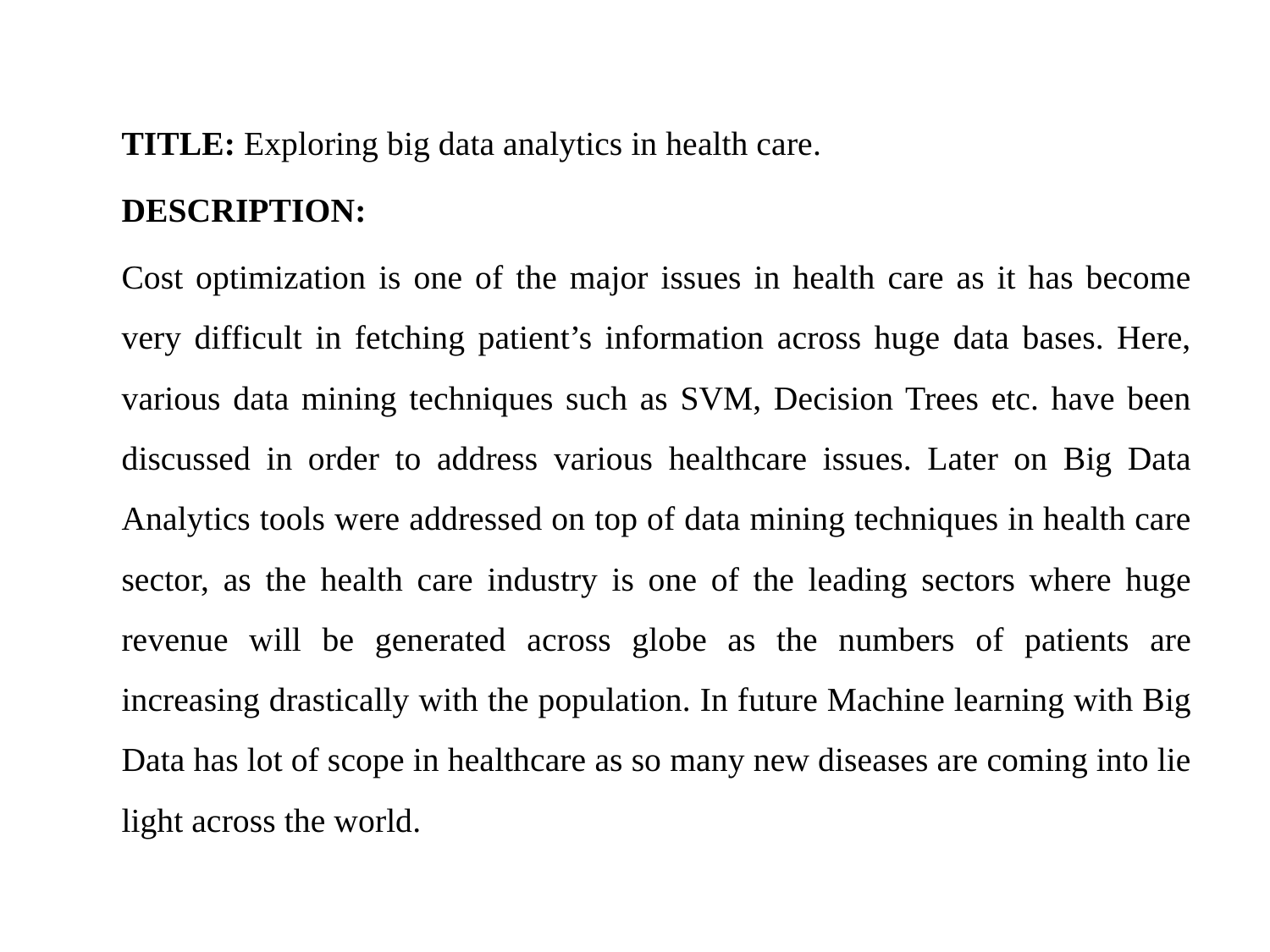

TITLE: Exploring big data analytics in health care.
	DESCRIPTION:
		Cost optimization is one of the major issues in health care as it has become very difficult in fetching patient’s information across huge data bases. Here, various data mining techniques such as SVM, Decision Trees etc. have been discussed in order to address various healthcare issues. Later on Big Data Analytics tools were addressed on top of data mining techniques in health care sector, as the health care industry is one of the leading sectors where huge revenue will be generated across globe as the numbers of patients are increasing drastically with the population. In future Machine learning with Big Data has lot of scope in healthcare as so many new diseases are coming into lie light across the world.